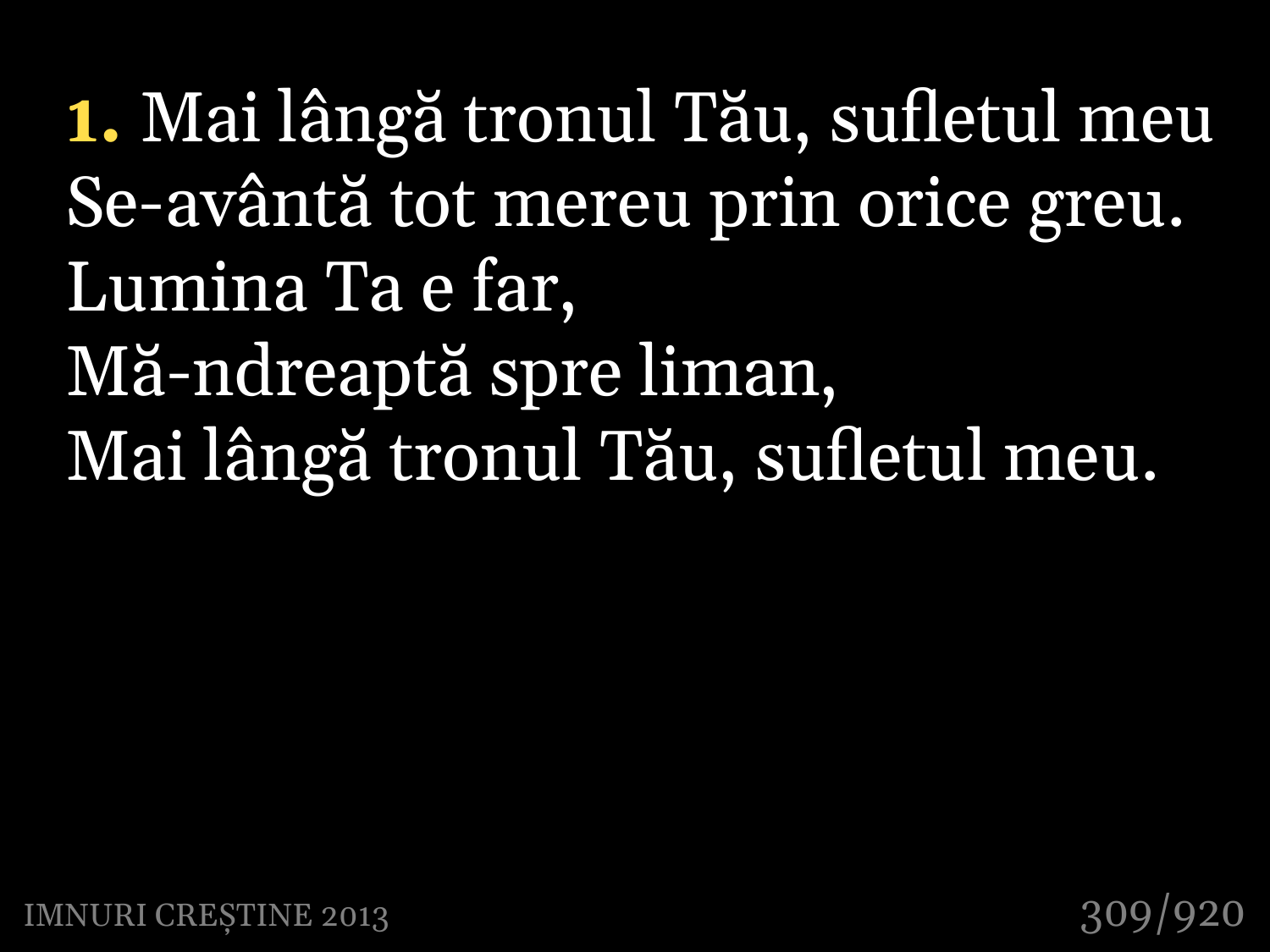

1. Mai lângă tronul Tău, sufletul meu
Se-avântă tot mereu prin orice greu.
Lumina Ta e far,
Mă-ndreaptă spre liman,
Mai lângă tronul Tău, sufletul meu.
309/920
IMNURI CREȘTINE 2013